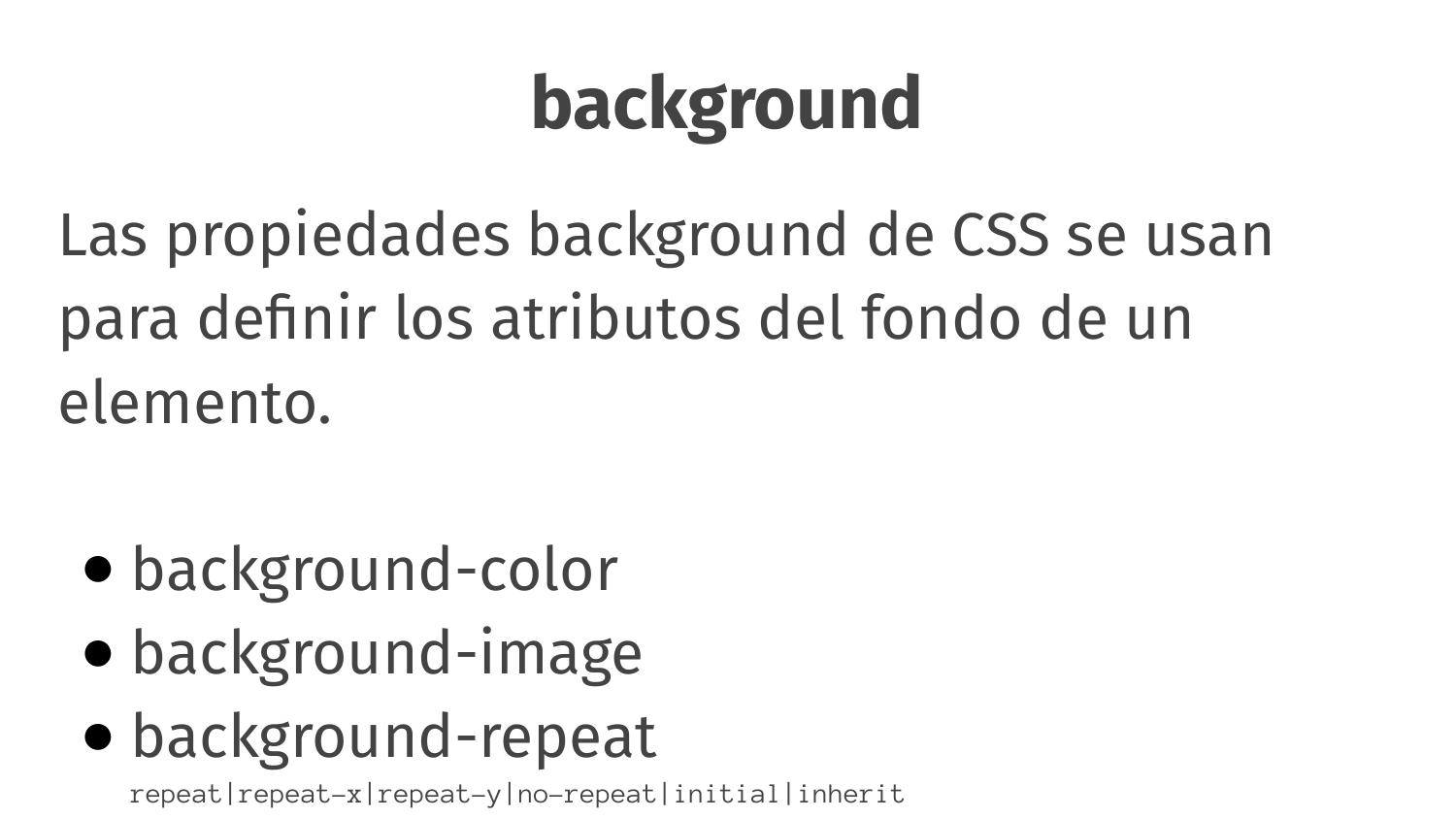

background
Las propiedades background de CSS se usan para definir los atributos del fondo de un elemento.

background-color
background-image
background-repeat
repeat|repeat-x|repeat-y|no-repeat|initial|inherit
background-attachment
scroll|fixed|local|initial|inherit
background-position